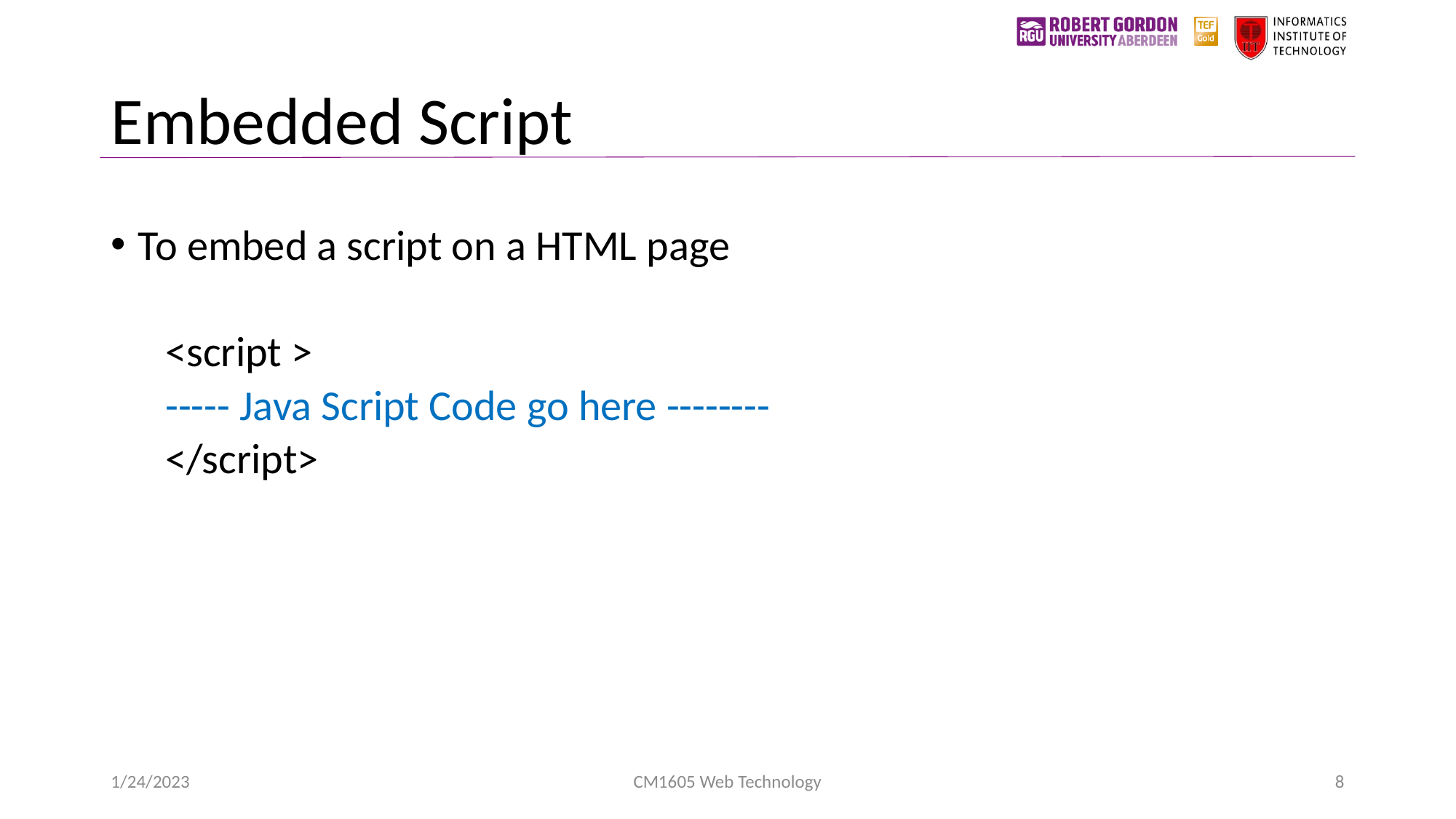

# Embedded Script
To embed a script on a HTML page

<script >
----- Java Script Code go here --------
</script>
1/24/2023
CM1605 Web Technology
8